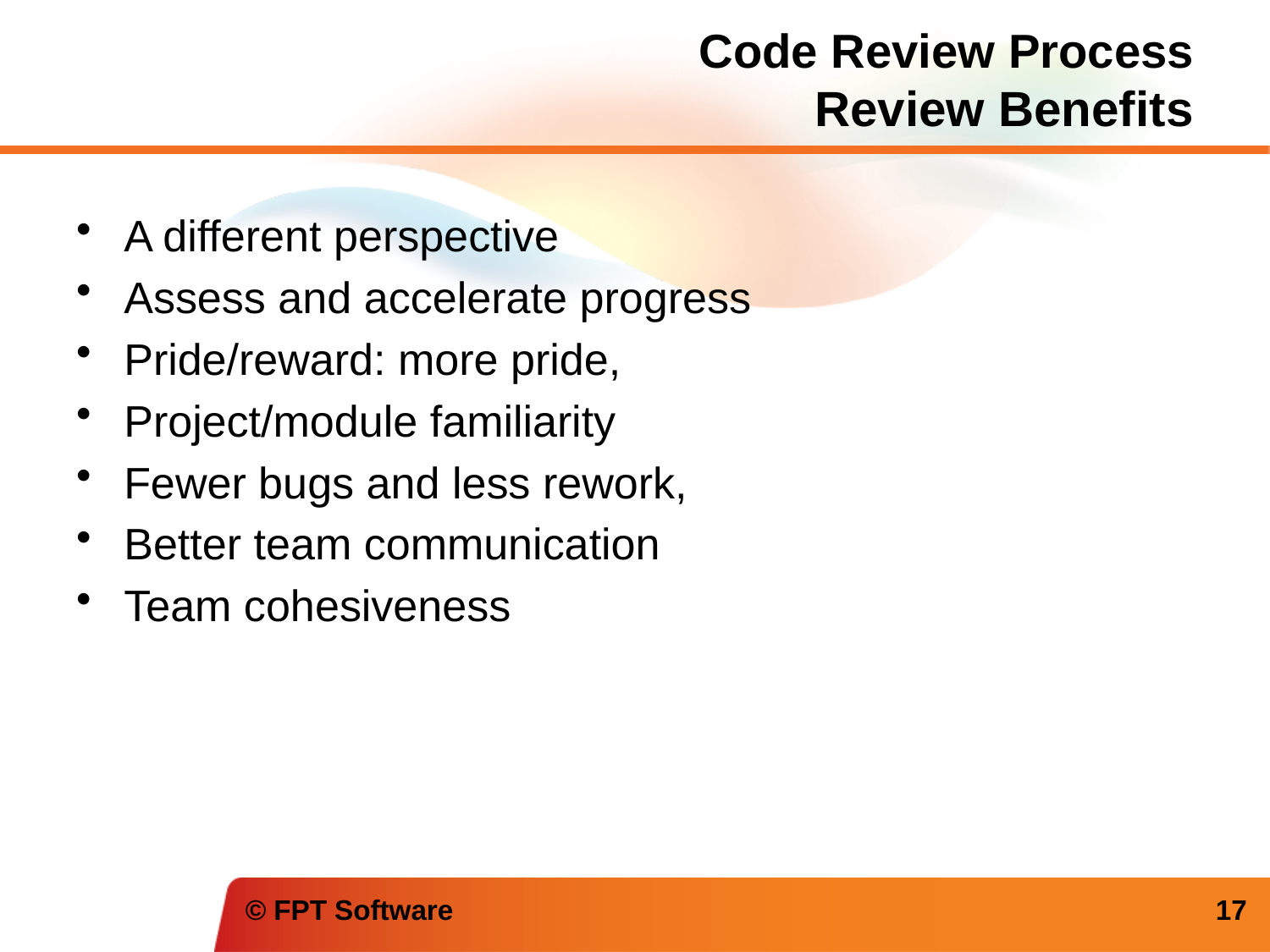

# Code Review Process Review Benefits
A different perspective
Assess and accelerate progress
Pride/reward: more pride,
Project/module familiarity
Fewer bugs and less rework,
Better team communication
Team cohesiveness